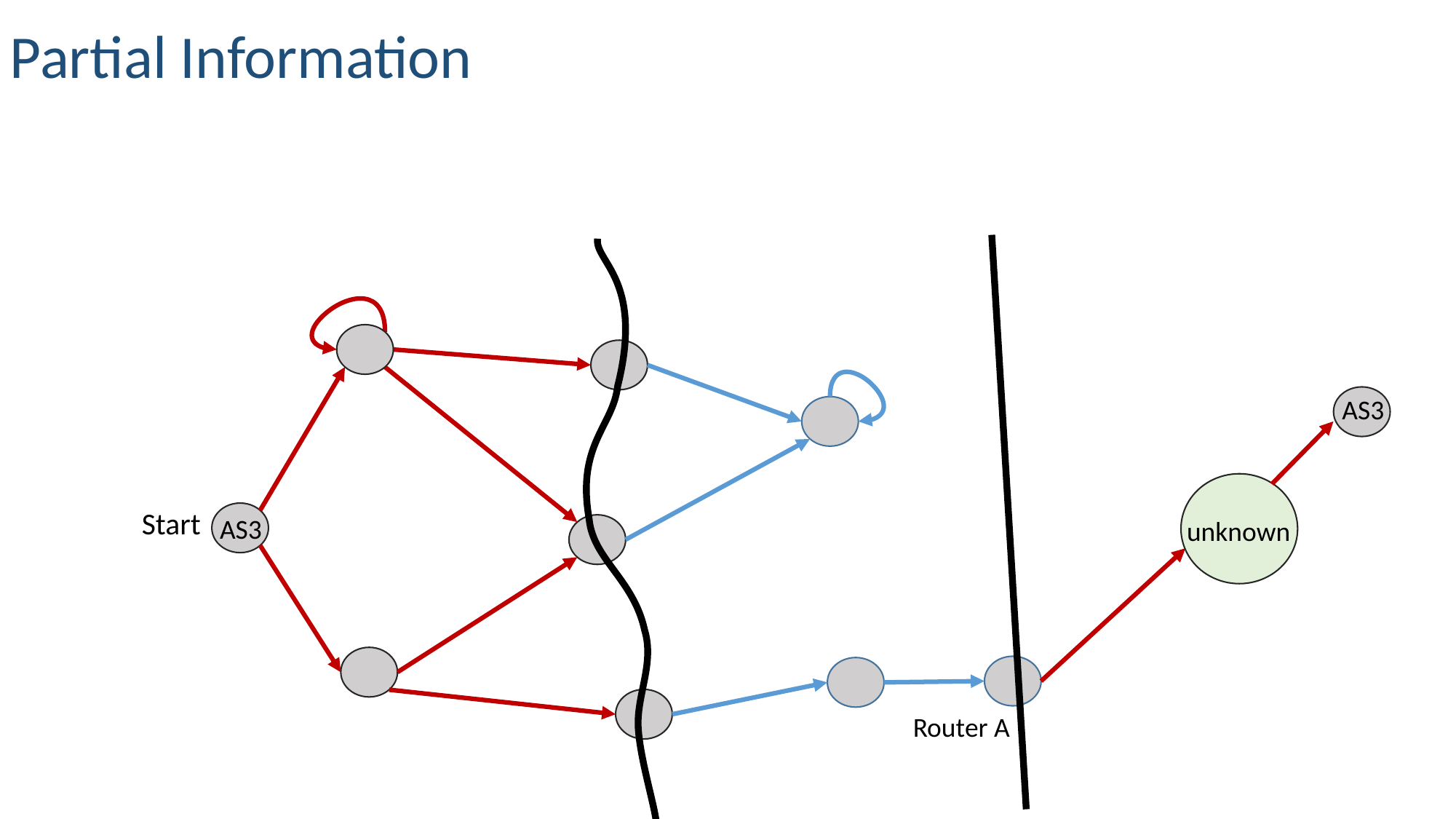

Partial Information

Start

AS3

AS3
unknown
Router A